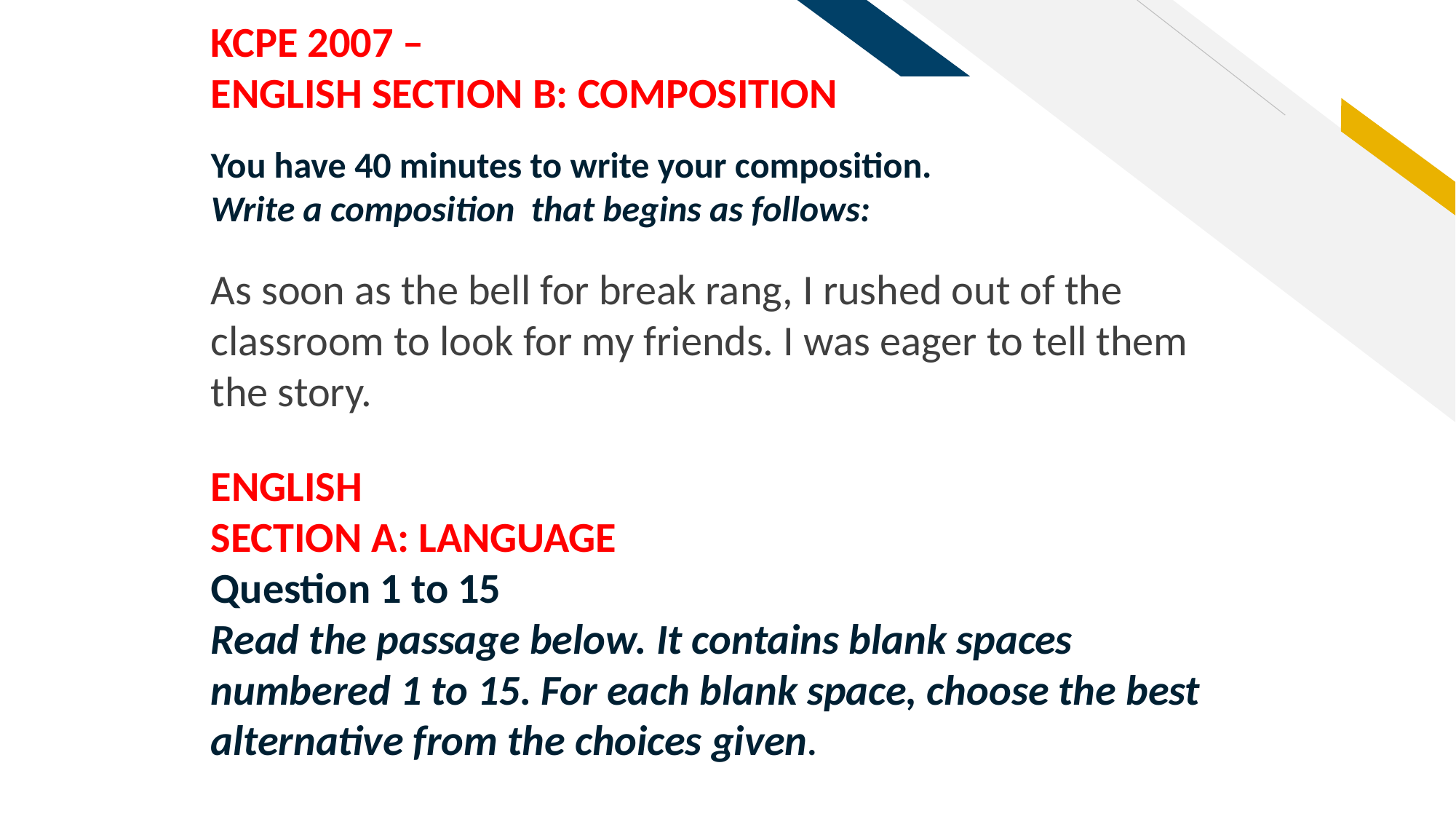

KCPE 2007 –
ENGLISH SECTION B: COMPOSITION

You have 40 minutes to write your composition.
Write a composition  that begins as follows:

As soon as the bell for break rang, I rushed out of the classroom to look for my friends. I was eager to tell them the story.

ENGLISH
SECTION A: LANGUAGE
Question 1 to 15
Read the passage below. It contains blank spaces numbered 1 to 15. For each blank space, choose the best alternative from the choices given.